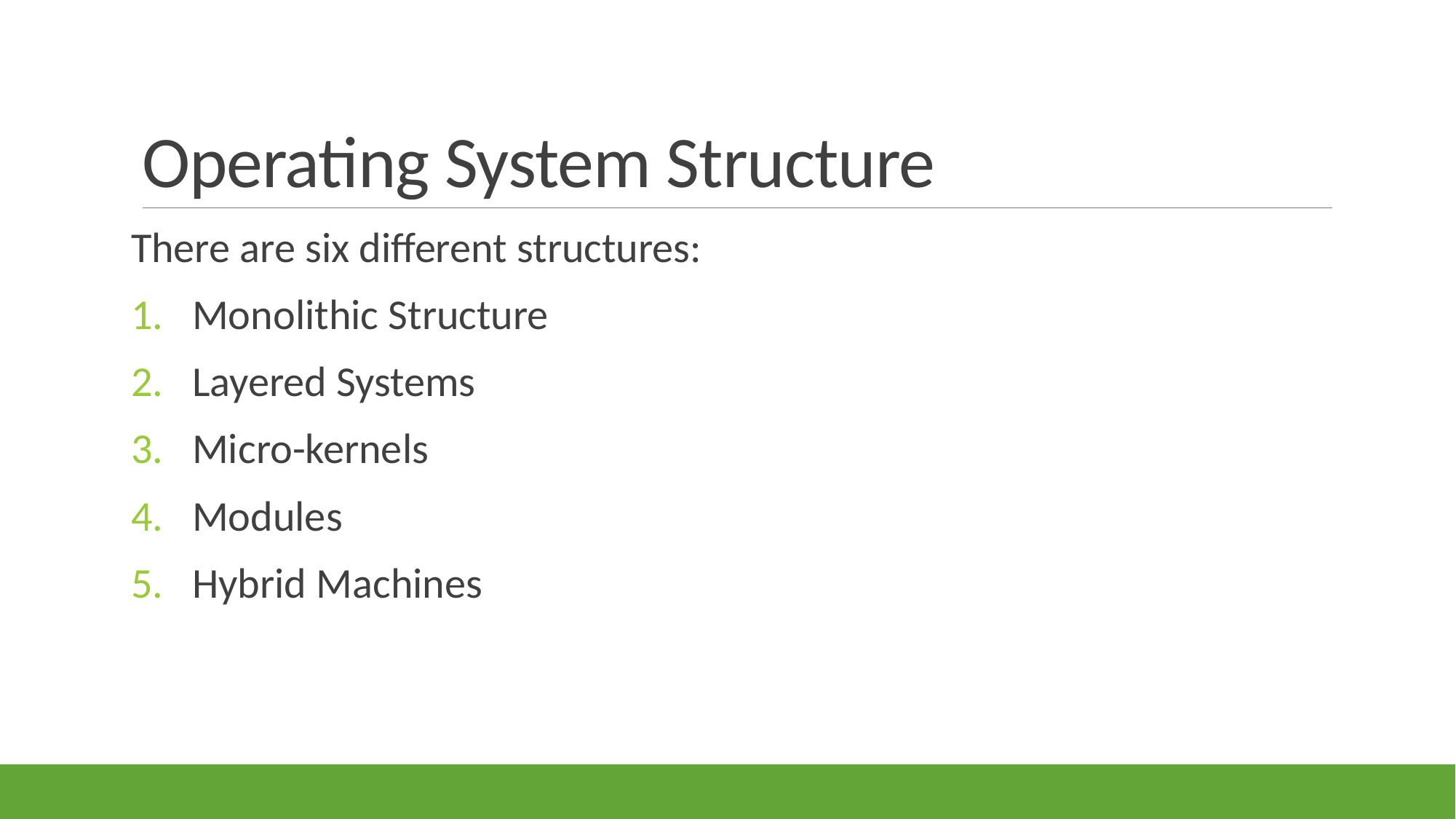

# Operating System Structure
There are six different structures:
Monolithic Structure
Layered Systems
Micro-kernels
Modules
Hybrid Machines